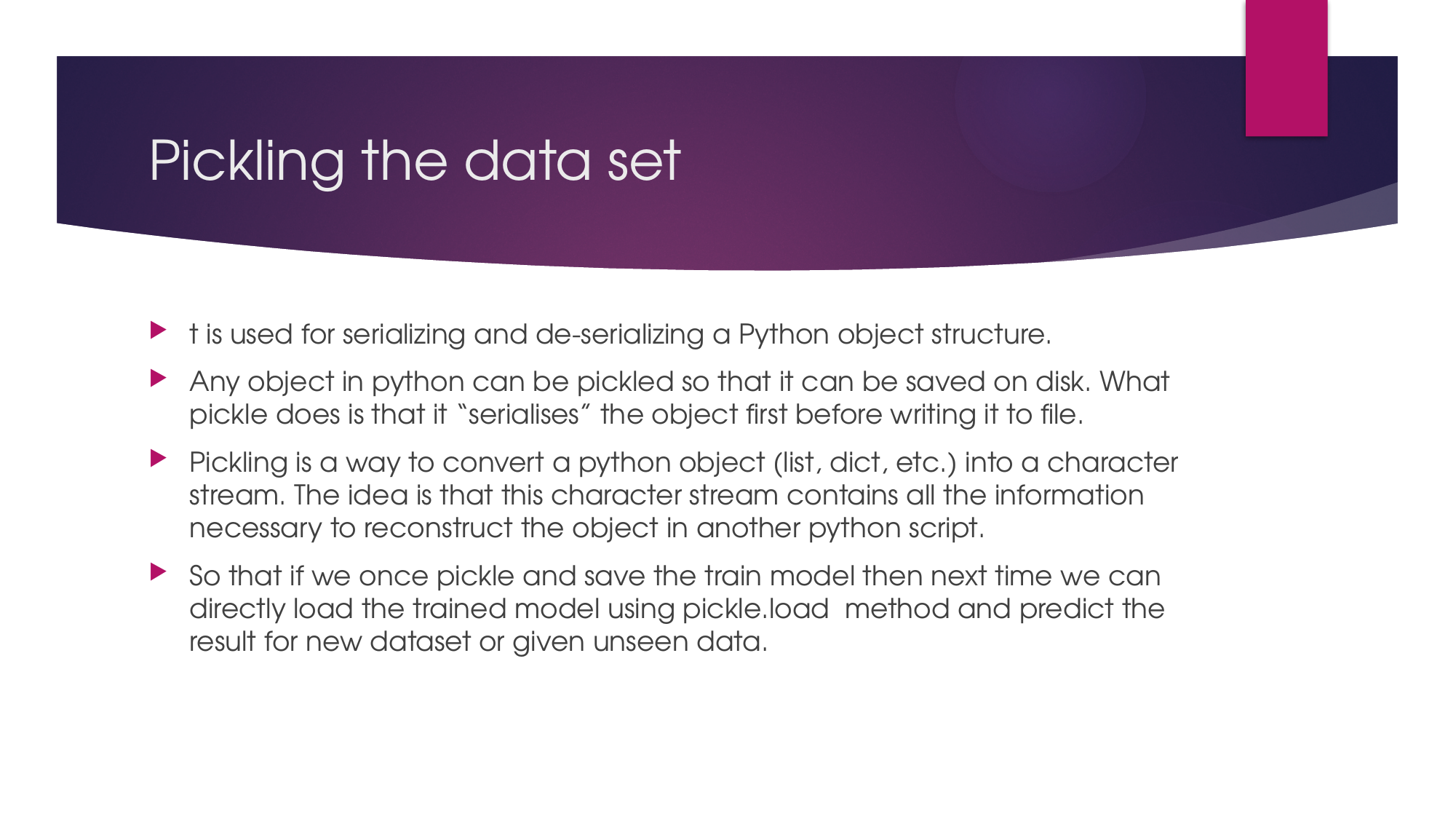

# Pickling the data set
t is used for serializing and de-serializing a Python object structure.
Any object in python can be pickled so that it can be saved on disk. What pickle does is that it “serialises” the object first before writing it to file.
Pickling is a way to convert a python object (list, dict, etc.) into a character stream. The idea is that this character stream contains all the information necessary to reconstruct the object in another python script.
So that if we once pickle and save the train model then next time we can directly load the trained model using pickle.load  method and predict the result for new dataset or given unseen data.